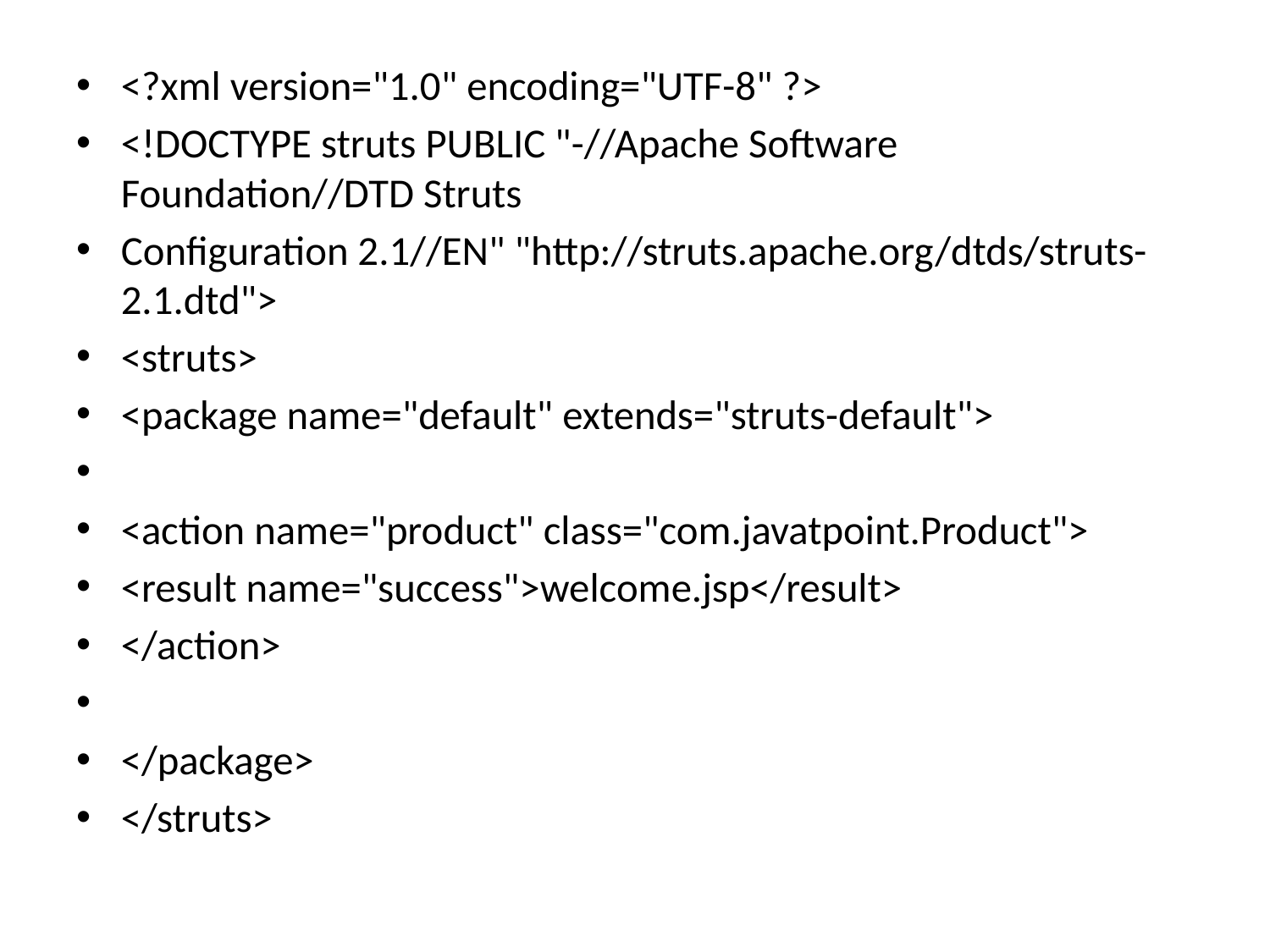

<?xml version="1.0" encoding="UTF-8" ?>
<!DOCTYPE struts PUBLIC "-//Apache Software Foundation//DTD Struts
Configuration 2.1//EN" "http://struts.apache.org/dtds/struts-2.1.dtd">
<struts>
<package name="default" extends="struts-default">

<action name="product" class="com.javatpoint.Product">
<result name="success">welcome.jsp</result>
</action>

</package>
</struts>